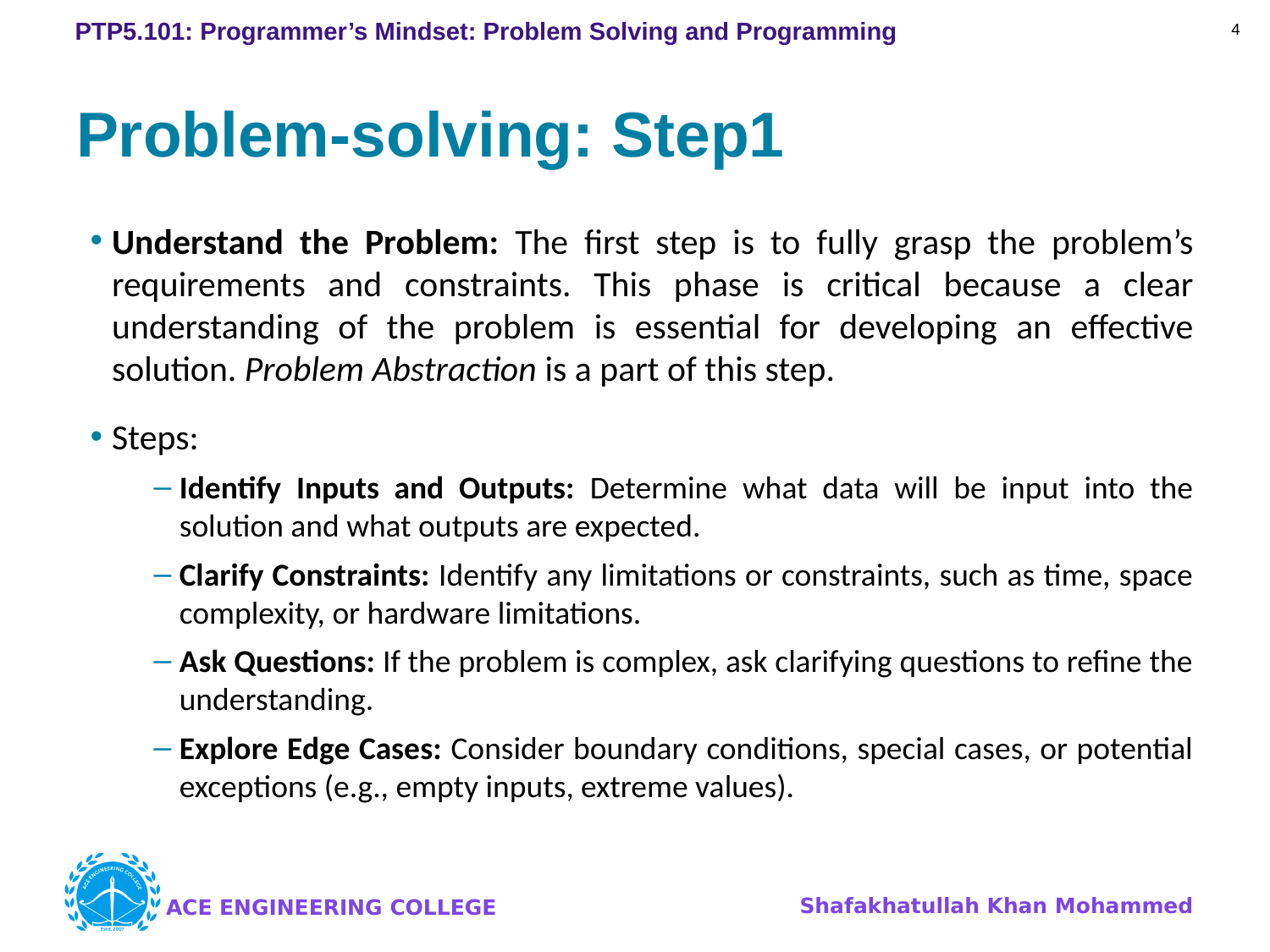

4
# Problem-solving: Step1
Understand the Problem: The first step is to fully grasp the problem’s requirements and constraints. This phase is critical because a clear understanding of the problem is essential for developing an effective solution. Problem Abstraction is a part of this step.
Steps:
Identify Inputs and Outputs: Determine what data will be input into the solution and what outputs are expected.
Clarify Constraints: Identify any limitations or constraints, such as time, space complexity, or hardware limitations.
Ask Questions: If the problem is complex, ask clarifying questions to refine the understanding.
Explore Edge Cases: Consider boundary conditions, special cases, or potential exceptions (e.g., empty inputs, extreme values).